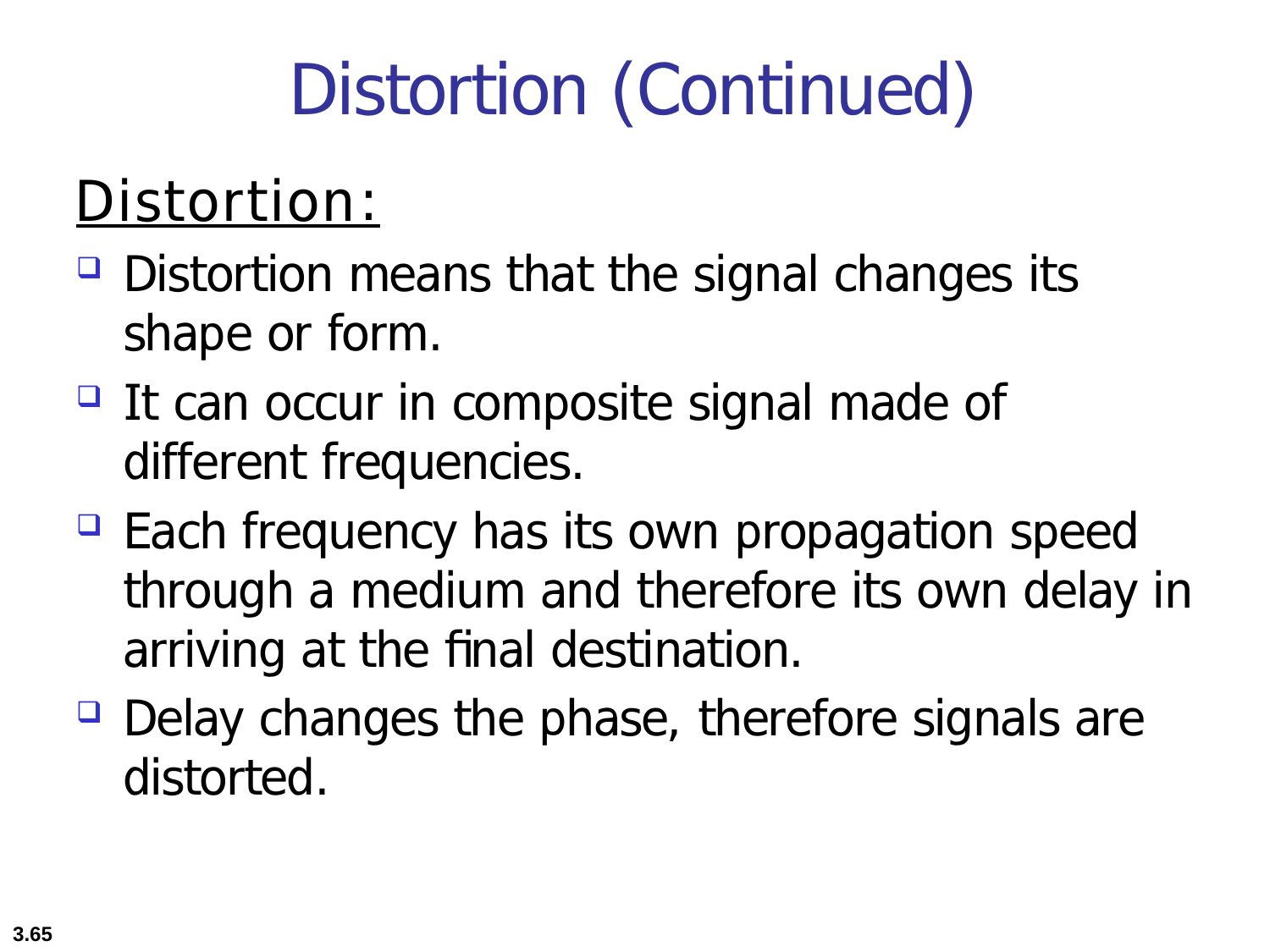

# Distortion (Continued)
Distortion:
Distortion means that the signal changes its shape or form.
It can occur in composite signal made of different frequencies.
Each frequency has its own propagation speed through a medium and therefore its own delay in arriving at the final destination.
Delay changes the phase, therefore signals are distorted.
3.65